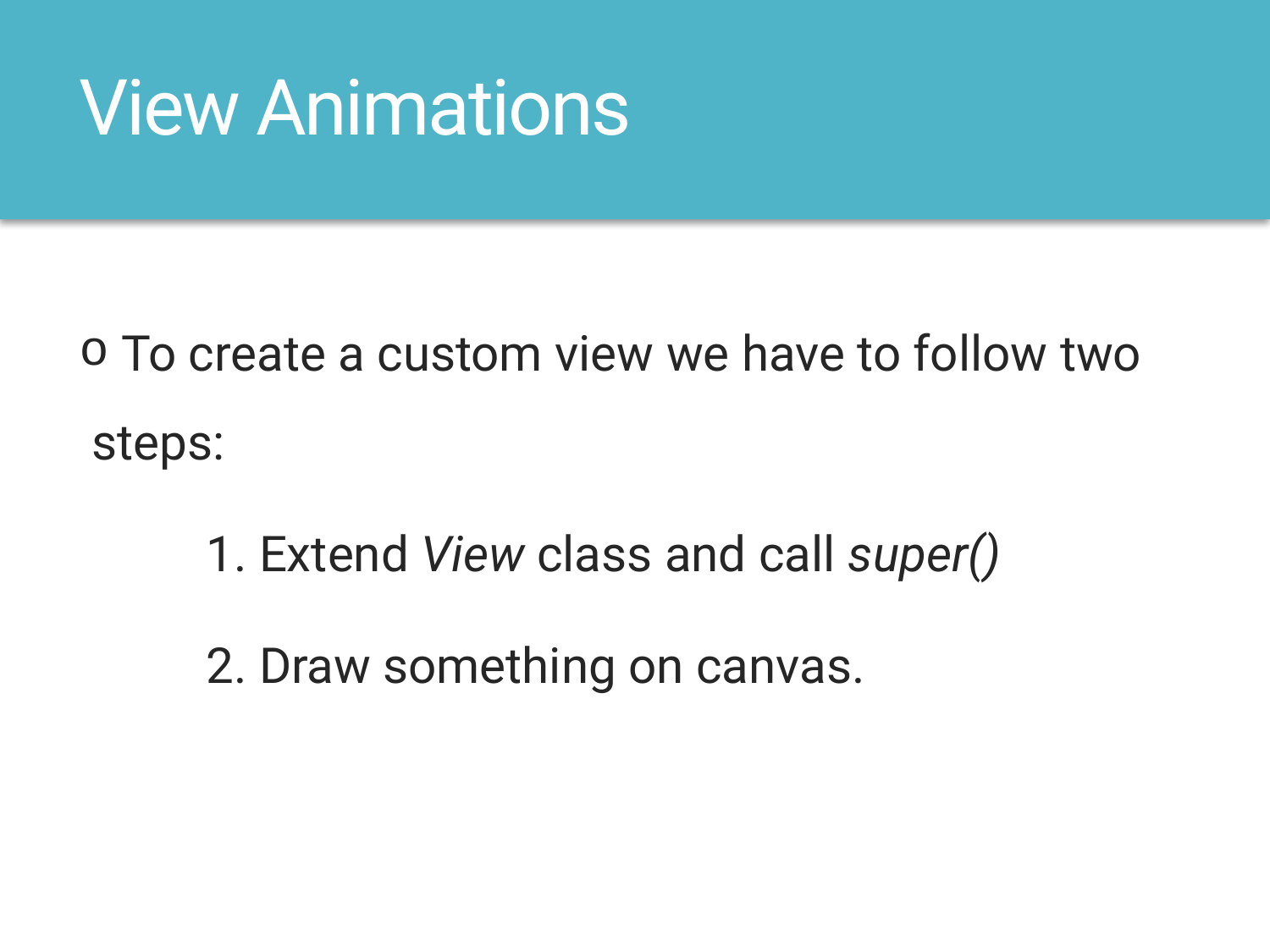

# View Animations
 To create a custom view we have to follow two steps:
	1. Extend View class and call super()
	2. Draw something on canvas.